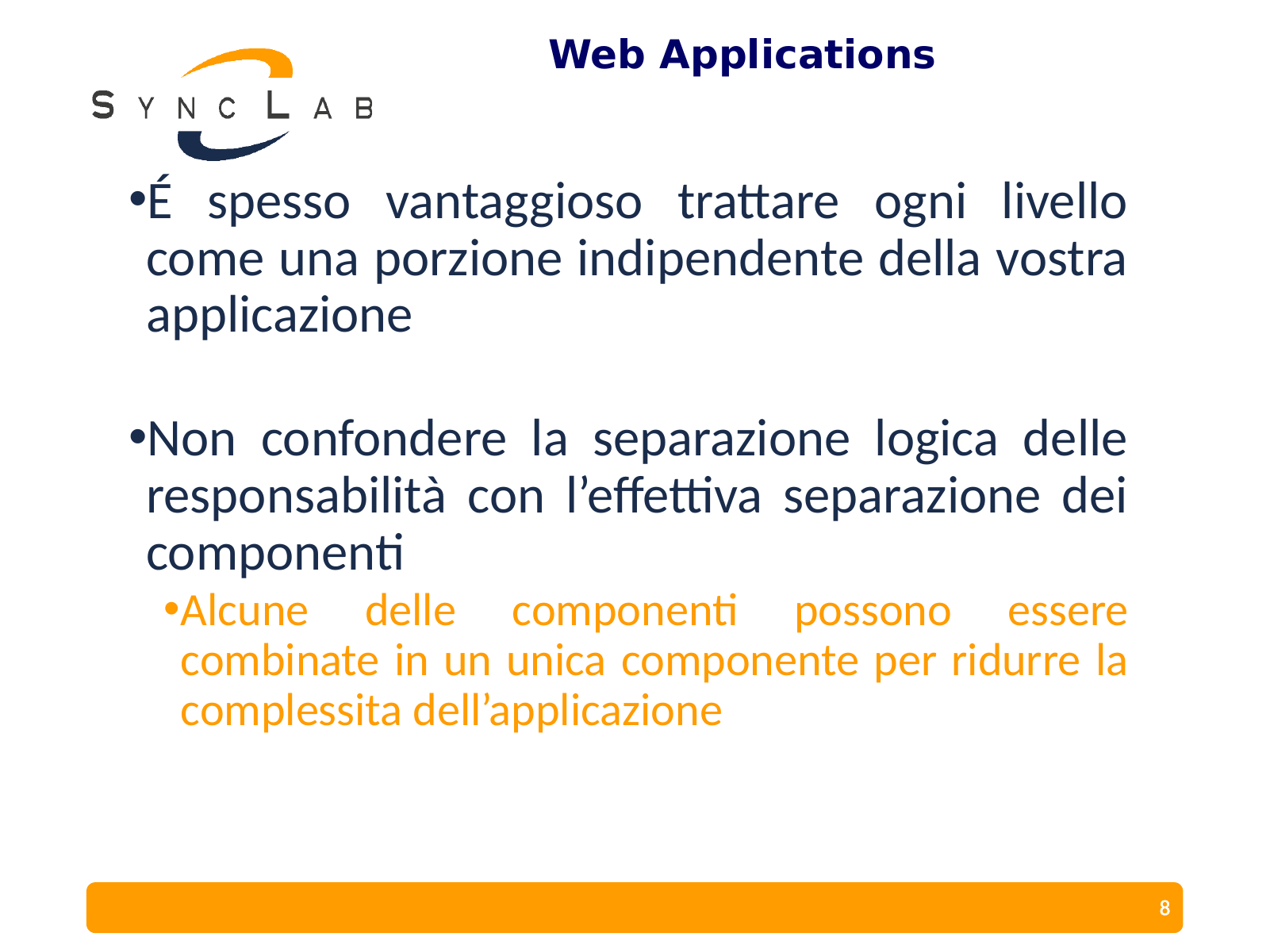

# Web Applications
É spesso vantaggioso trattare ogni livello come una porzione indipendente della vostra applicazione

Non confondere la separazione logica delle responsabilità con l’effettiva separazione dei componenti
Alcune delle componenti possono essere combinate in un unica componente per ridurre la complessita dell’applicazione
8